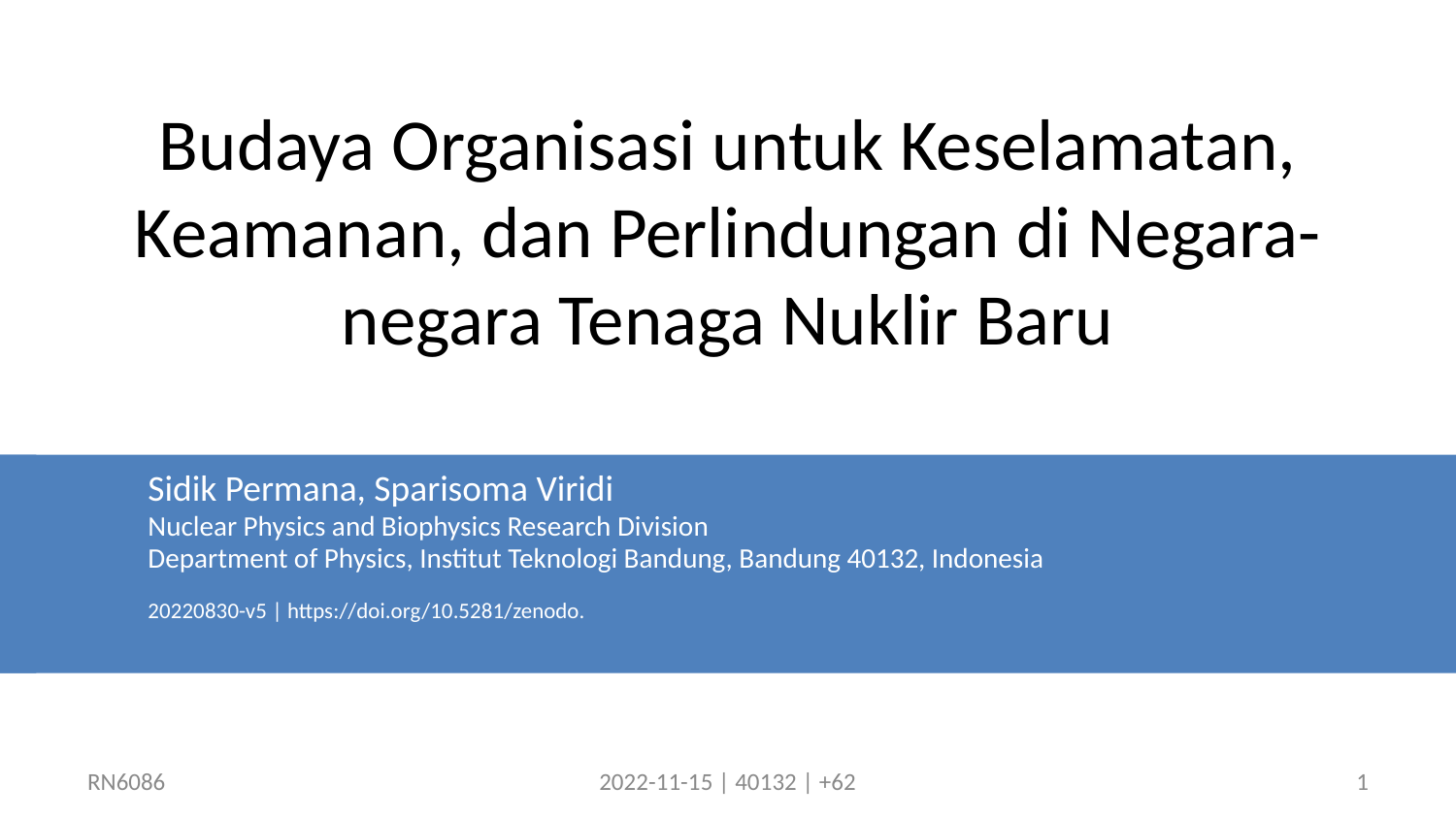

# Budaya Organisasi untuk Keselamatan, Keamanan, dan Perlindungan di Negara-negara Tenaga Nuklir Baru

Sidik Permana, Sparisoma Viridi
Nuclear Physics and Biophysics Research Division
Department of Physics, Institut Teknologi Bandung, Bandung 40132, Indonesia

20220830-v5 | https://doi.org/10.5281/zenodo.

RN6086
2022-11-15 | 40132 | +62
1